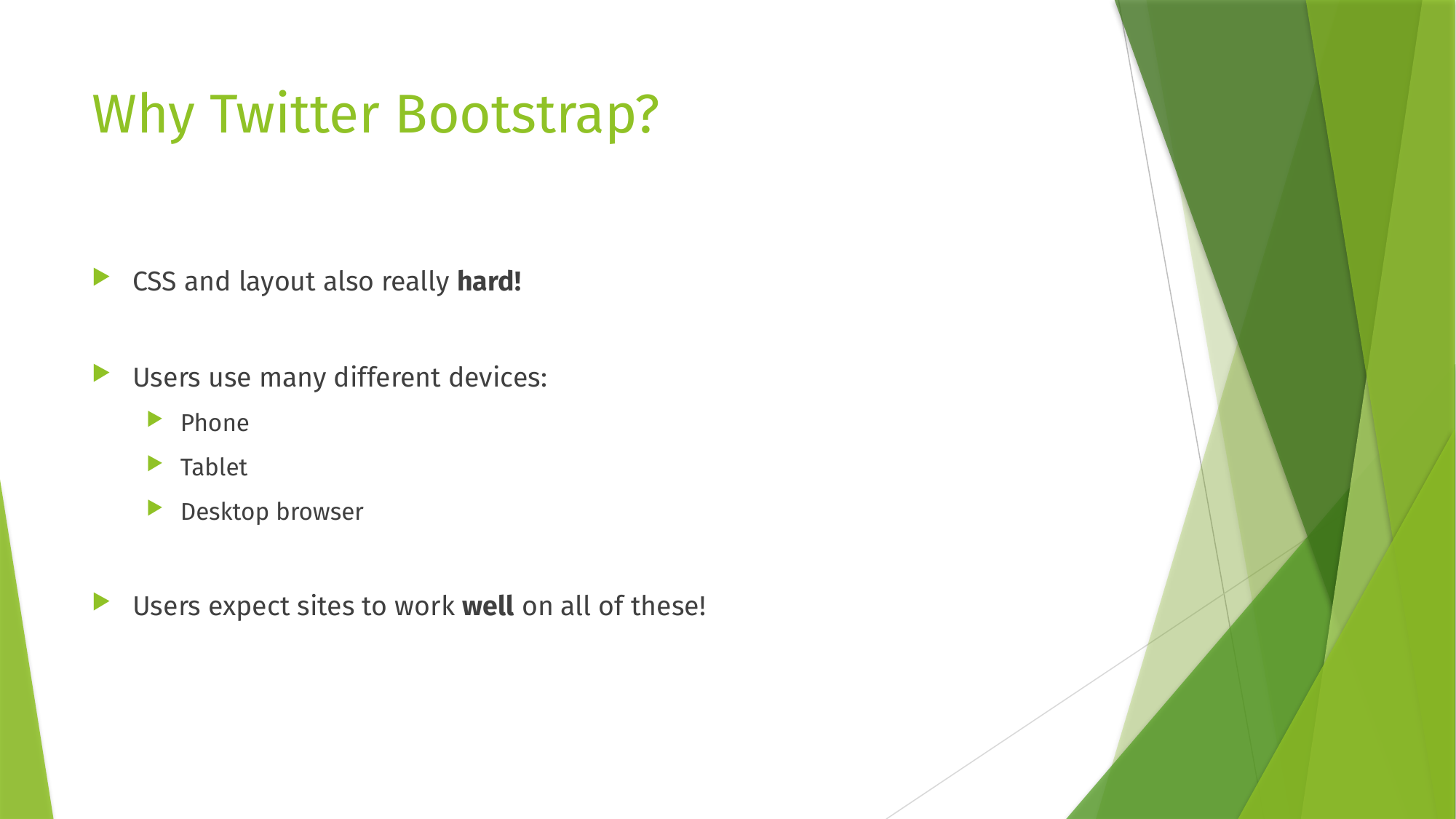

# Why Twitter Bootstrap?
CSS and layout also really hard!

Users use many different devices:
Phone
Tablet
Desktop browser

Users expect sites to work well on all of these!